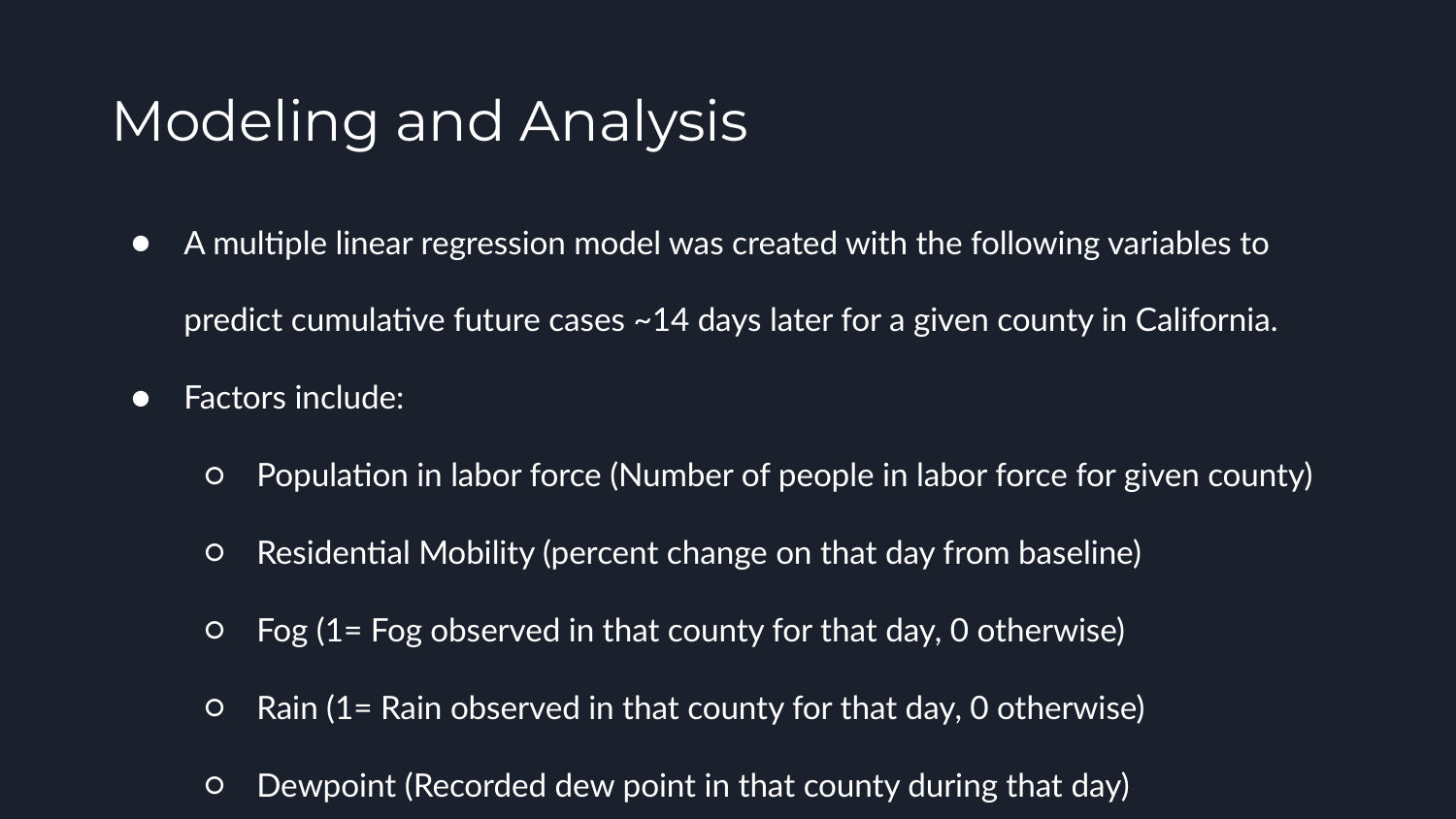

# Modeling and Analysis
A multiple linear regression model was created with the following variables to predict cumulative future cases ~14 days later for a given county in California.
Factors include:
Population in labor force (Number of people in labor force for given county)
Residential Mobility (percent change on that day from baseline)
Fog (1= Fog observed in that county for that day, 0 otherwise)
Rain (1= Rain observed in that county for that day, 0 otherwise)
Dewpoint (Recorded dew point in that county during that day)